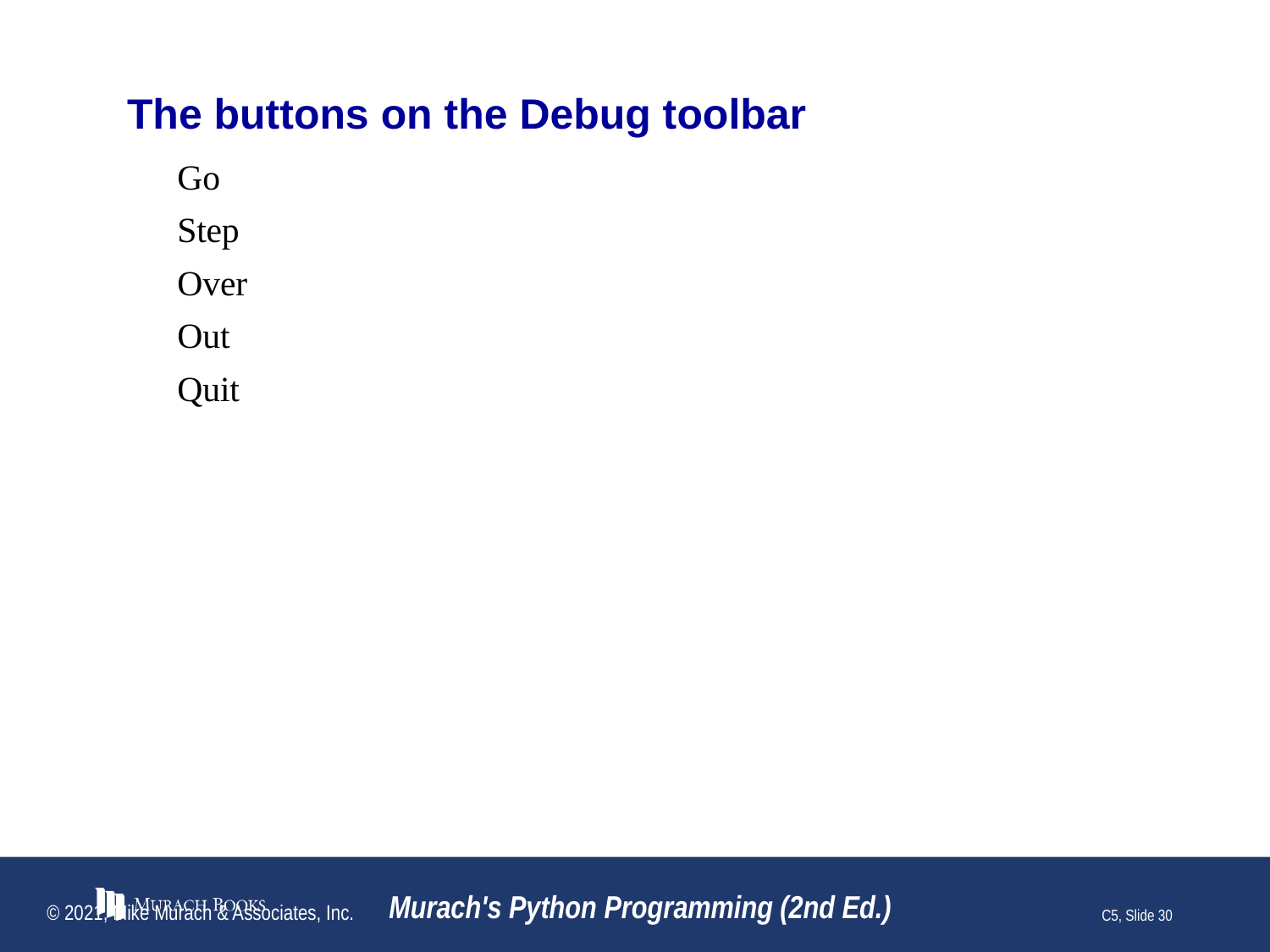

# The buttons on the Debug toolbar
Go
Step
Over
Out
Quit

© 2021, Mike Murach & Associates, Inc.
Murach's Python Programming (2nd Ed.)

C5, Slide 30